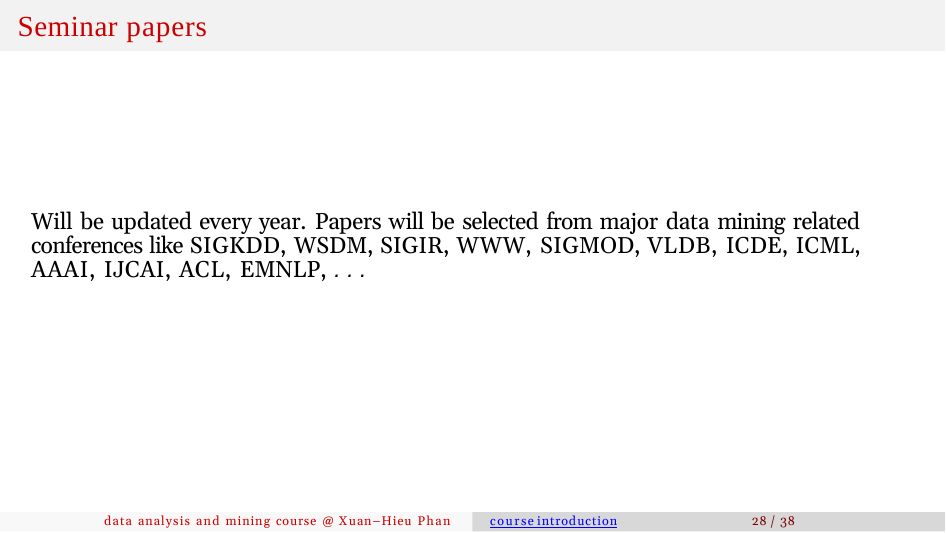

# Seminar papers
Will be updated every year. Papers will be selected from major data mining related  conferences like SIGKDD, WSDM, SIGIR, WWW, SIGMOD, VLDB, ICDE, ICML,  AAAI, IJCAI, ACL, EMNLP, . . .
data analysis and mining course @ Xuan–Hieu Phan
course introduction
28 / 38